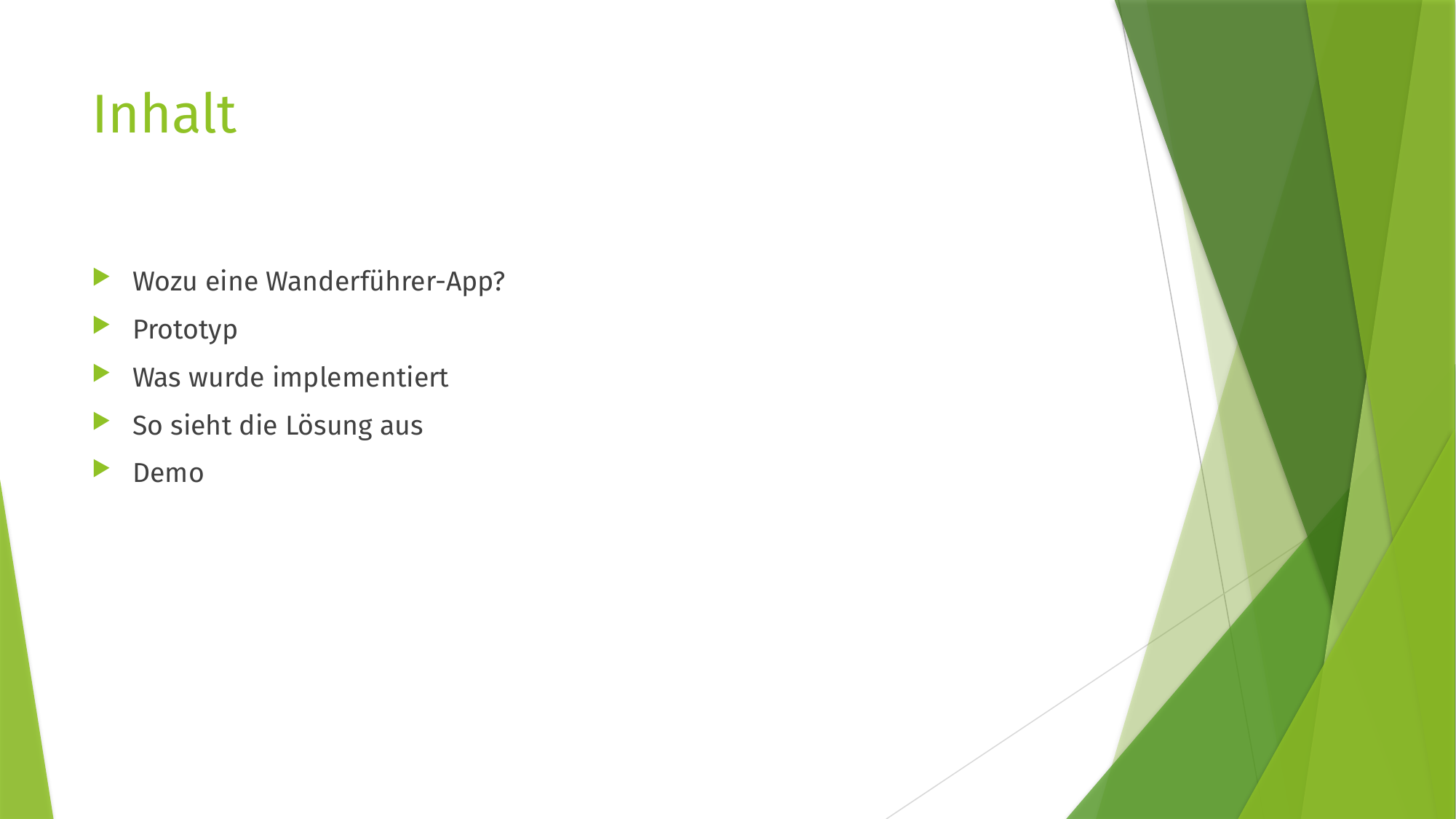

# Inhalt
Wozu eine Wanderführer-App?
Prototyp
Was wurde implementiert
So sieht die Lösung aus
Demo